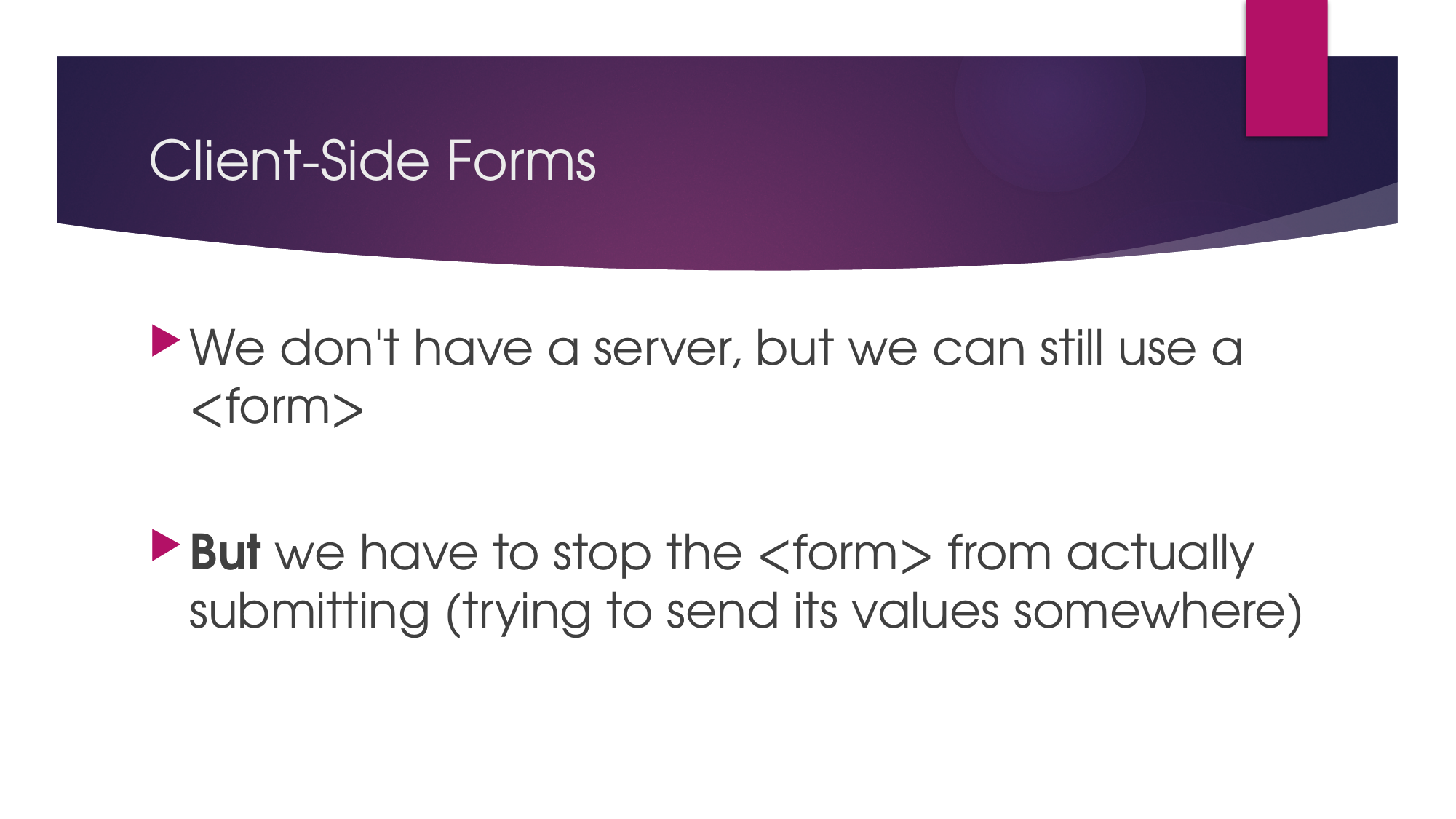

# Client-Side Forms
We don't have a server, but we can still use a <form>

But we have to stop the <form> from actually submitting (trying to send its values somewhere)